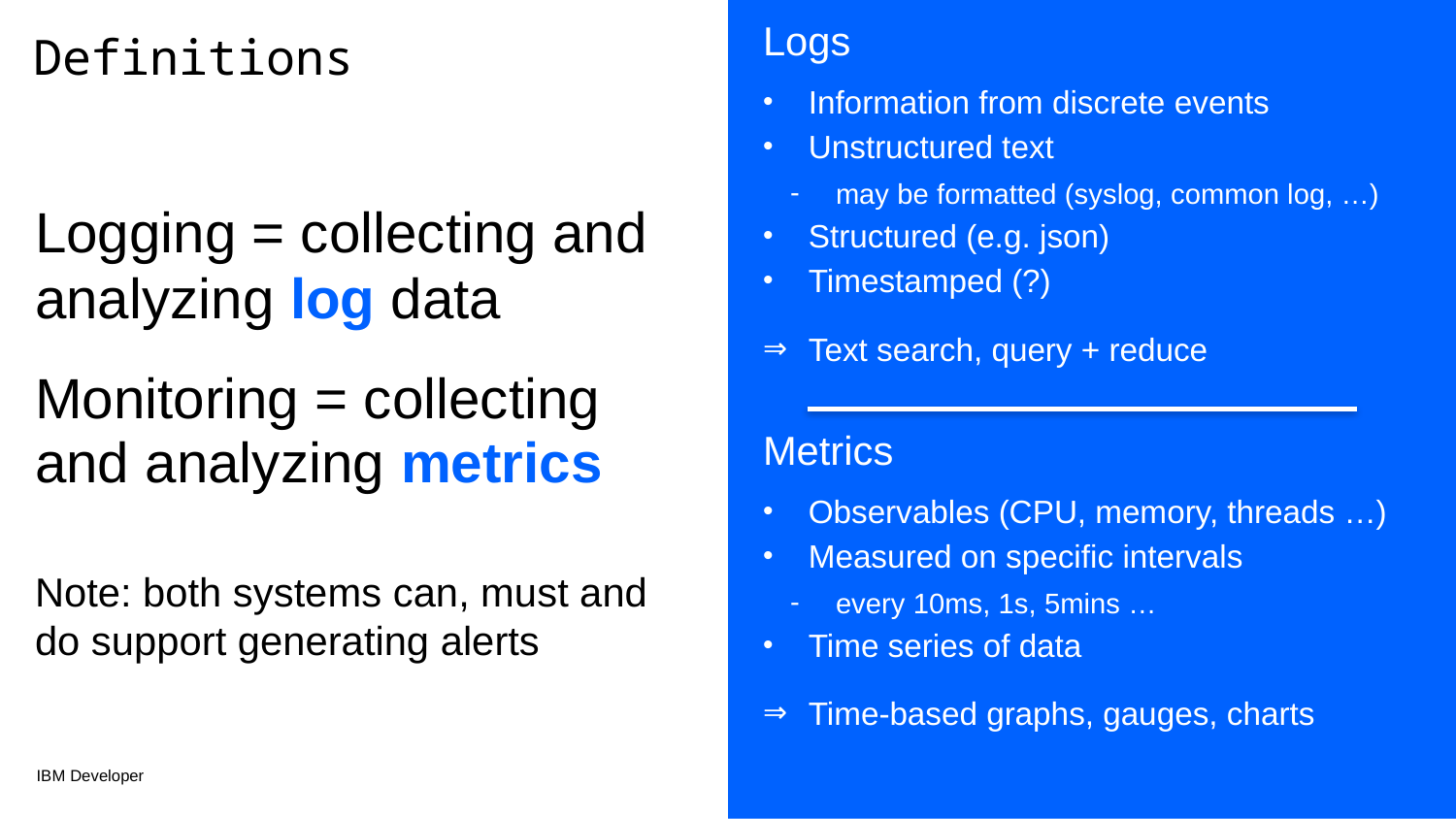

Logs
Information from discrete events
Unstructured text
may be formatted (syslog, common log, …)
Structured (e.g. json)
Timestamped (?)
Text search, query + reduce
# Definitions
Logging = collecting and analyzing log data
Monitoring = collecting and analyzing metrics

Note: both systems can, must and do support generating alerts
Metrics
Observables (CPU, memory, threads …)
Measured on specific intervals
every 10ms, 1s, 5mins …
Time series of data
Time-based graphs, gauges, charts

IBM Developer
2